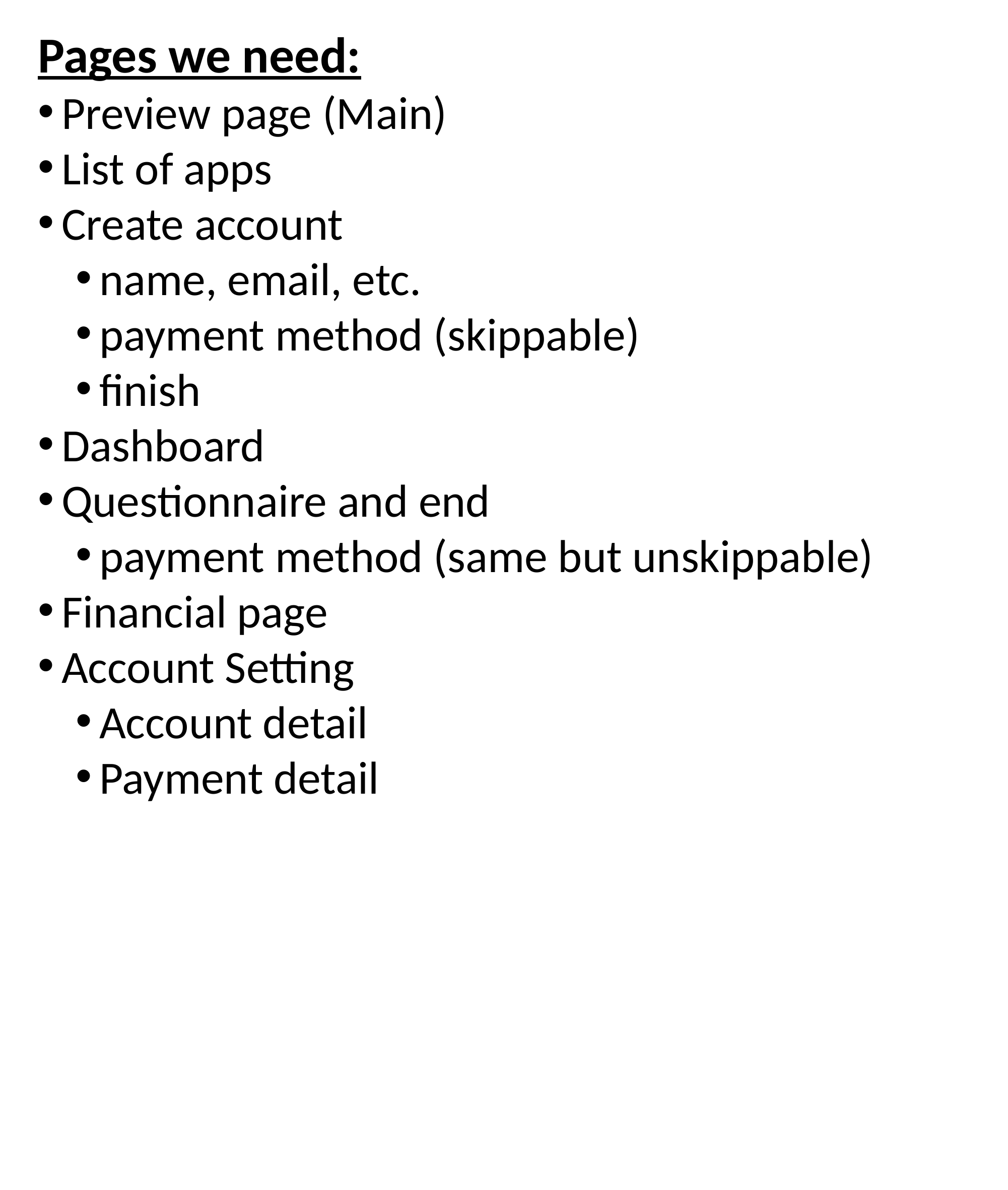

Pages we need:
Preview page (Main)
List of apps
Create account
name, email, etc.
payment method (skippable)
finish
Dashboard
Questionnaire and end
payment method (same but unskippable)
Financial page
Account Setting
Account detail
Payment detail